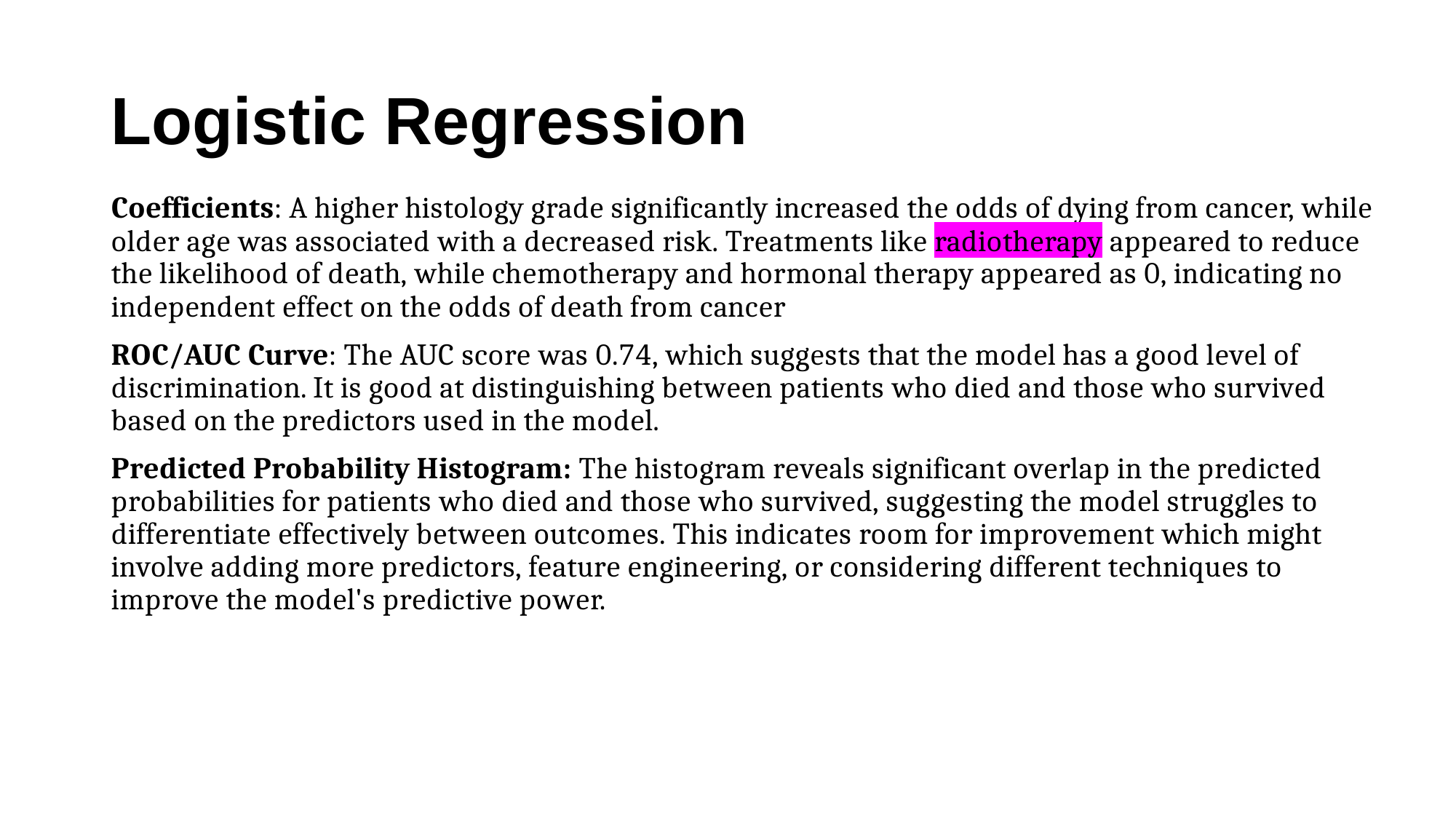

# Logistic Regression
Coefficients: A higher histology grade significantly increased the odds of dying from cancer, while older age was associated with a decreased risk. Treatments like radiotherapy appeared to reduce the likelihood of death, while chemotherapy and hormonal therapy appeared as 0, indicating no independent effect on the odds of death from cancer
ROC/AUC Curve: The AUC score was 0.74, which suggests that the model has a good level of discrimination. It is good at distinguishing between patients who died and those who survived based on the predictors used in the model.
Predicted Probability Histogram: The histogram reveals significant overlap in the predicted probabilities for patients who died and those who survived, suggesting the model struggles to differentiate effectively between outcomes. This indicates room for improvement which might involve adding more predictors, feature engineering, or considering different techniques to improve the model's predictive power.